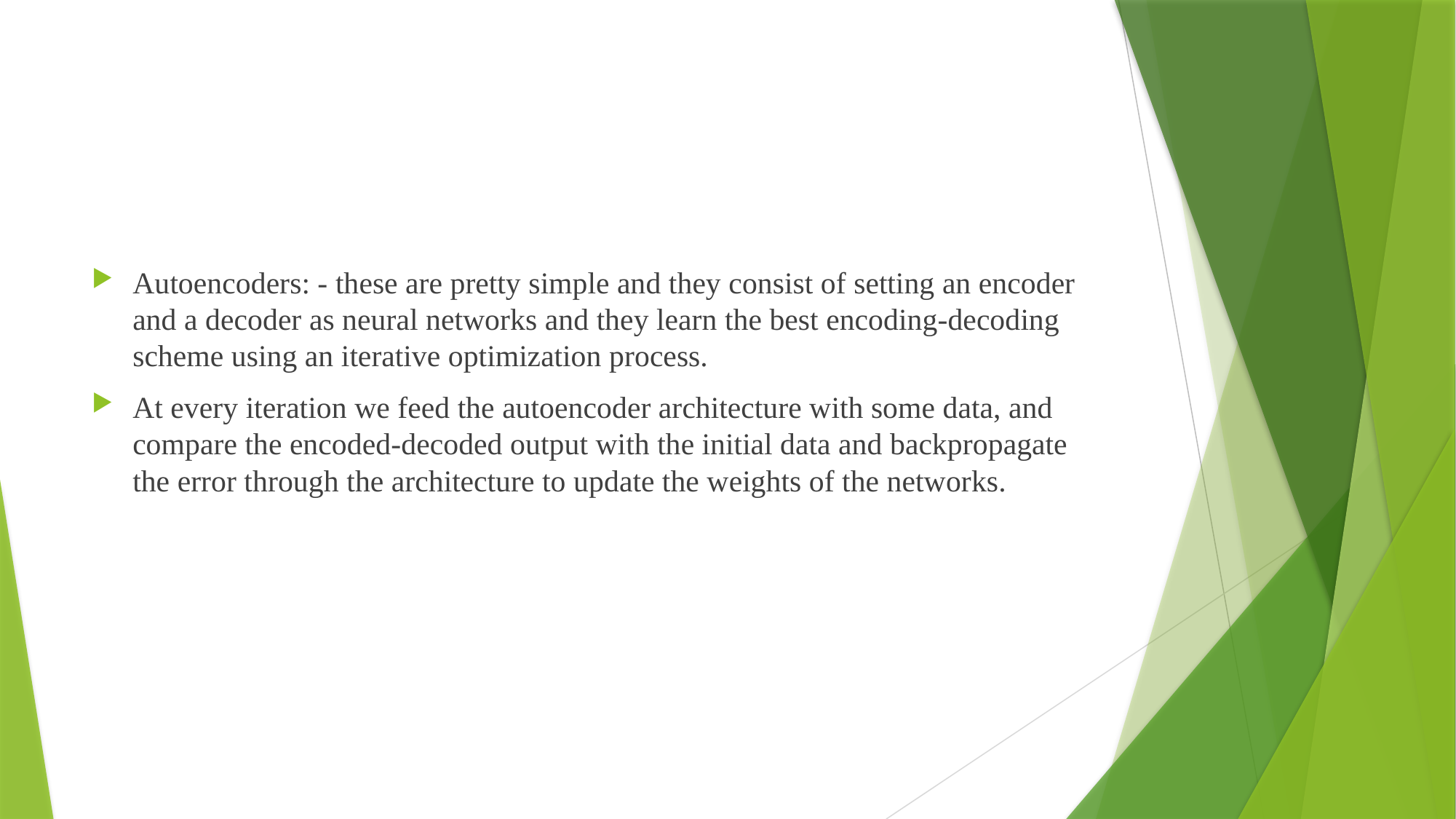

#
Autoencoders: - these are pretty simple and they consist of setting an encoder and a decoder as neural networks and they learn the best encoding-decoding scheme using an iterative optimization process.
At every iteration we feed the autoencoder architecture with some data, and compare the encoded-decoded output with the initial data and backpropagate the error through the architecture to update the weights of the networks.